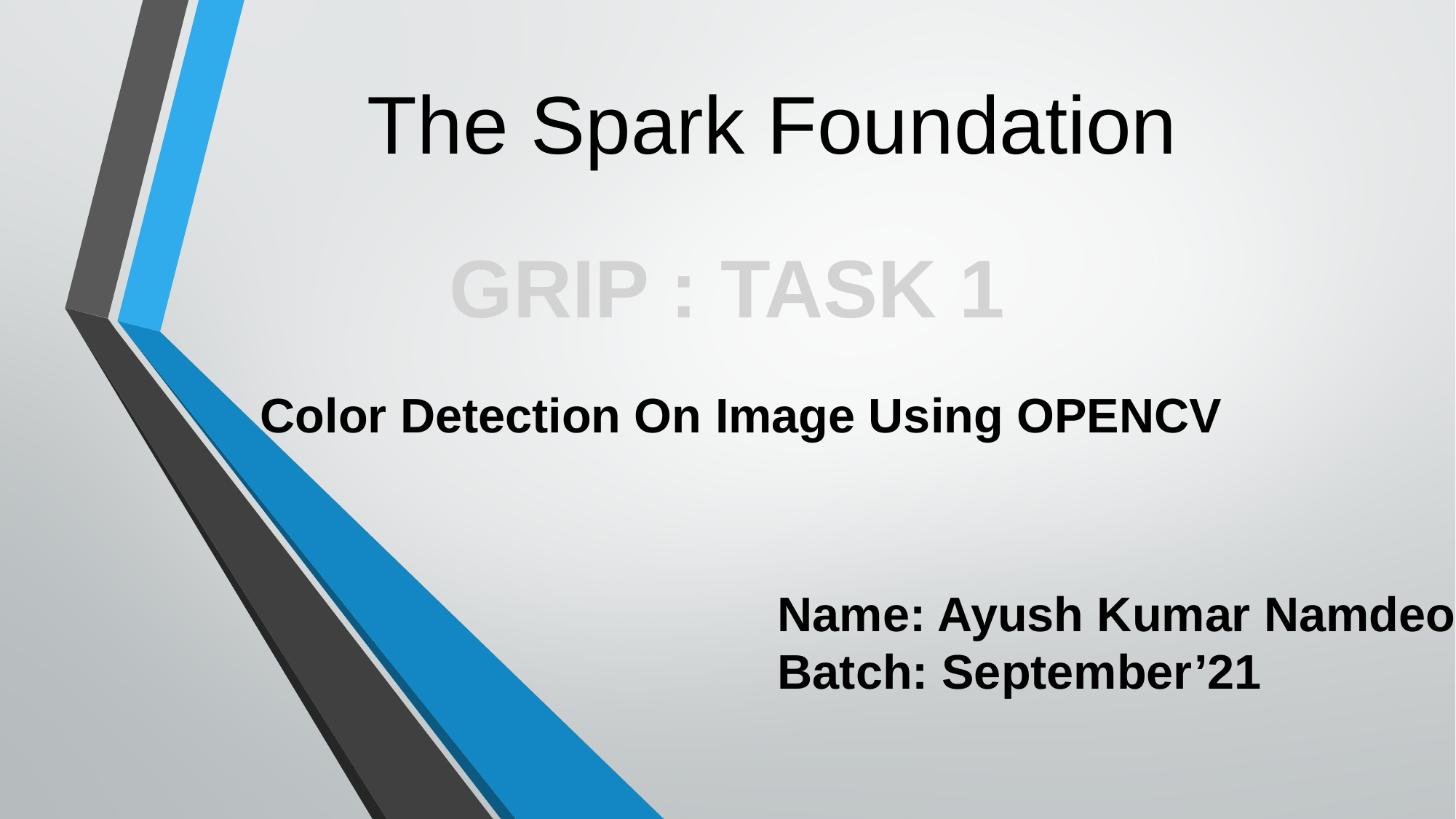

The Spark Foundation
GRIP : TASK 1
Color Detection On Image Using OPENCV
Name: Ayush Kumar Namdeo
Batch: September’21